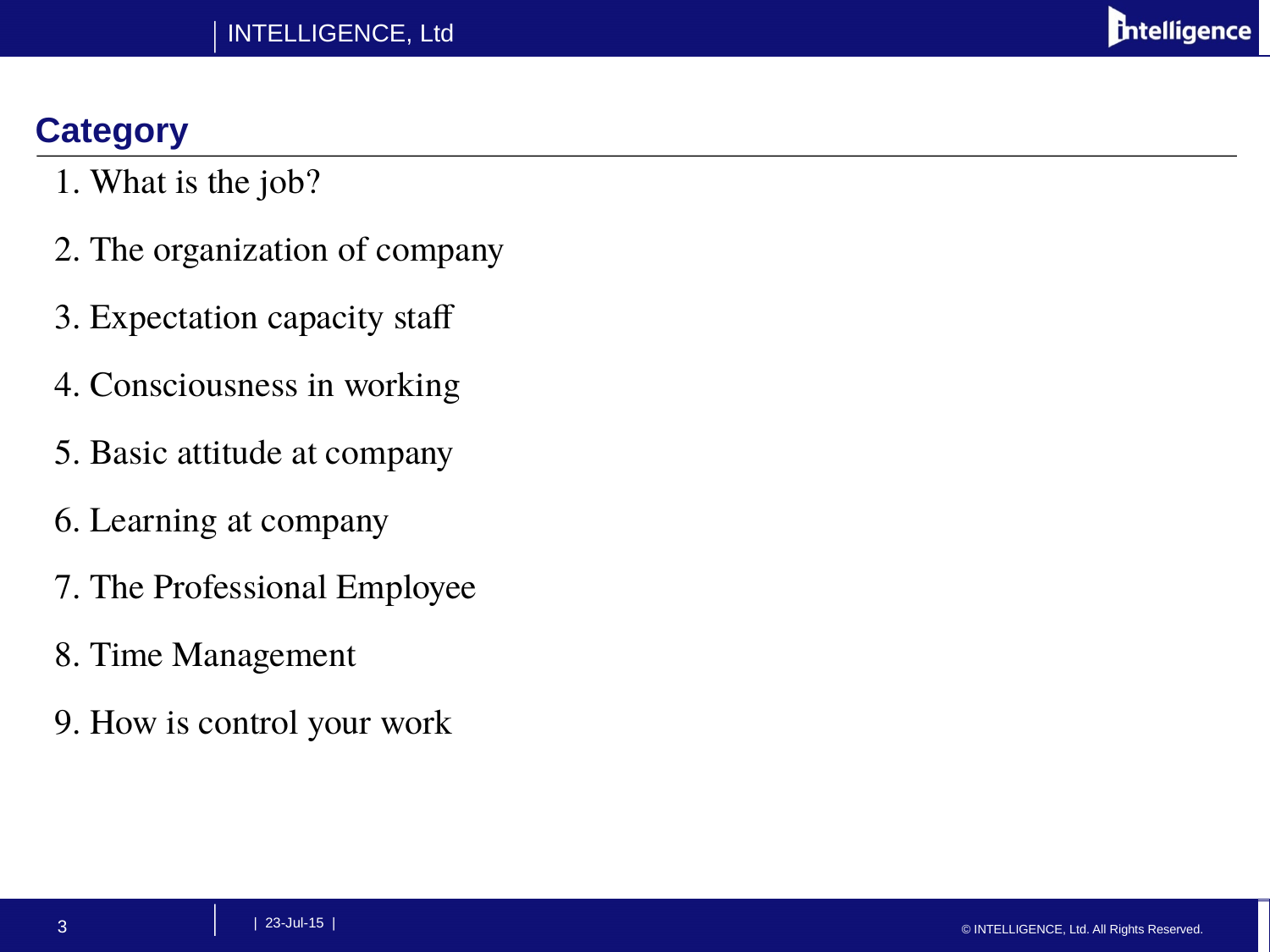

# Category
1. What is the job?

2. The organization of company

3. Expectation capacity staff

4. Consciousness in working

5. Basic attitude at company

6. Learning at company

7. The Professional Employee

8. Time Management

9. How is control your work

3
  |  23-Jul-15  |